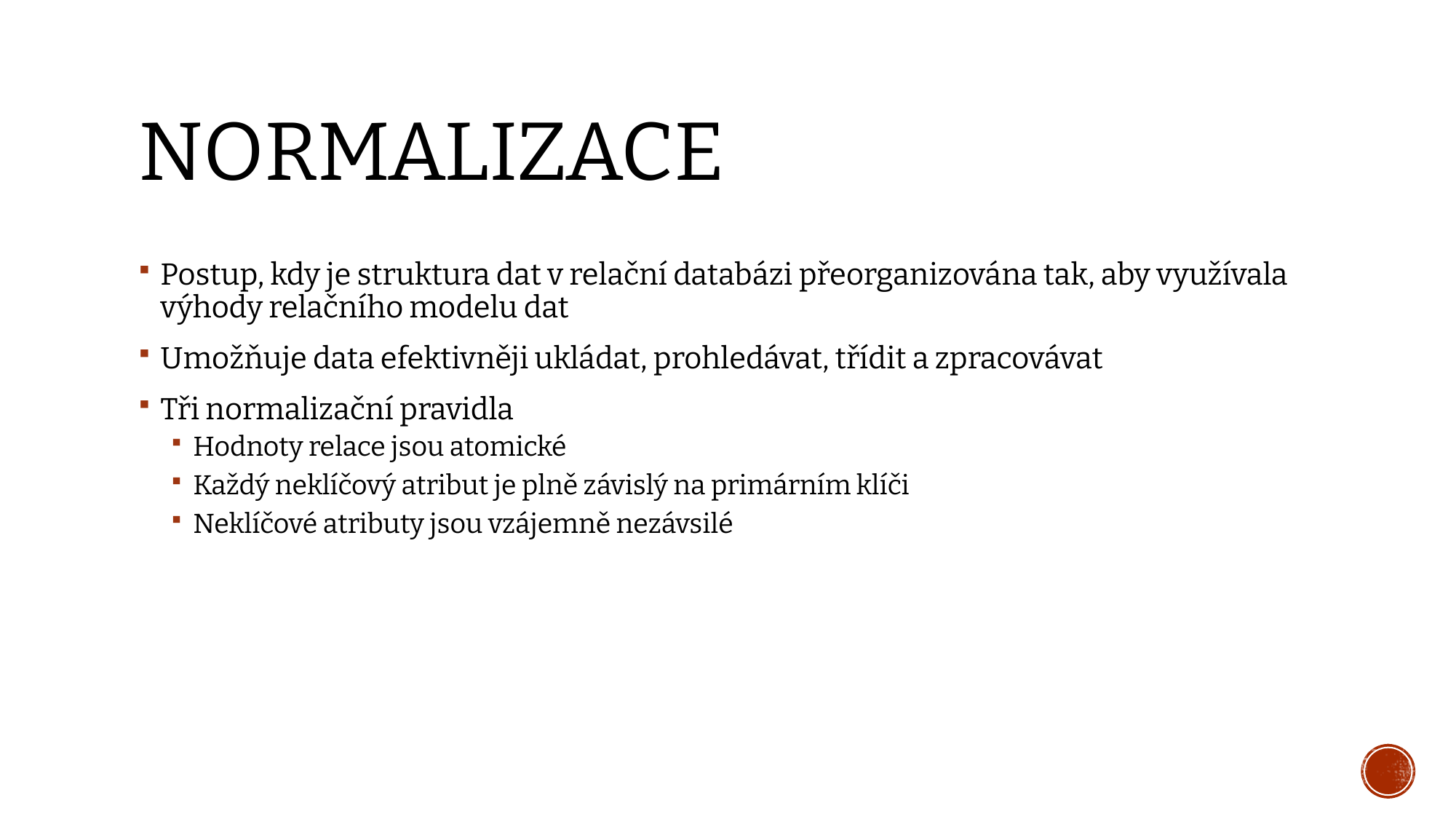

# normalizace
Postup, kdy je struktura dat v relační databázi přeorganizována tak, aby využívala výhody relačního modelu dat
Umožňuje data efektivněji ukládat, prohledávat, třídit a zpracovávat
Tři normalizační pravidla
Hodnoty relace jsou atomické
Každý neklíčový atribut je plně závislý na primárním klíči
Neklíčové atributy jsou vzájemně nezávsilé